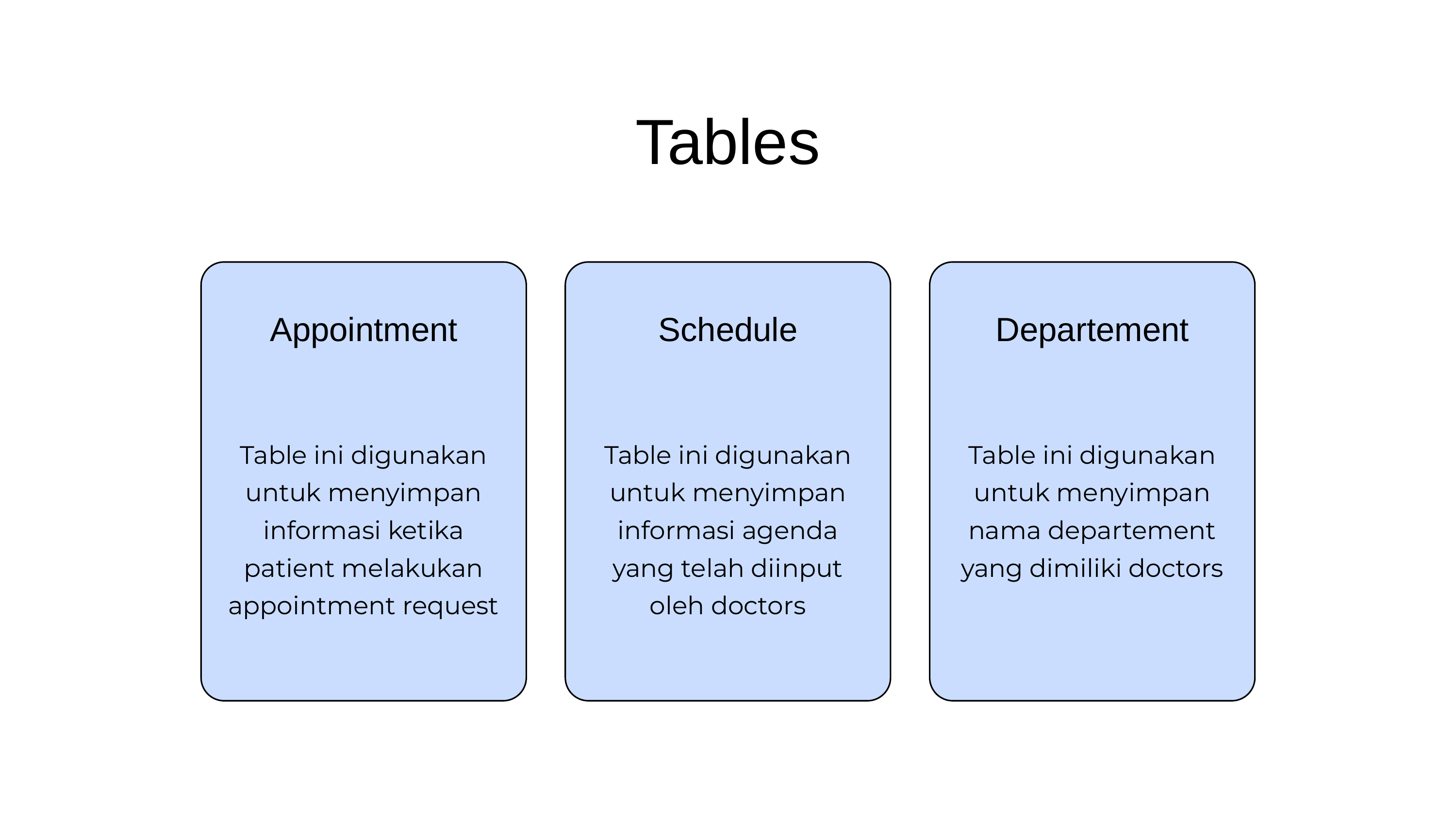

Tables

Appointment
Schedule
Departement
Table ini digunakan untuk menyimpan informasi ketika patient melakukan appointment request
Table ini digunakan untuk menyimpan informasi agenda yang telah diinput oleh doctors
Table ini digunakan untuk menyimpan nama departement yang dimiliki doctors